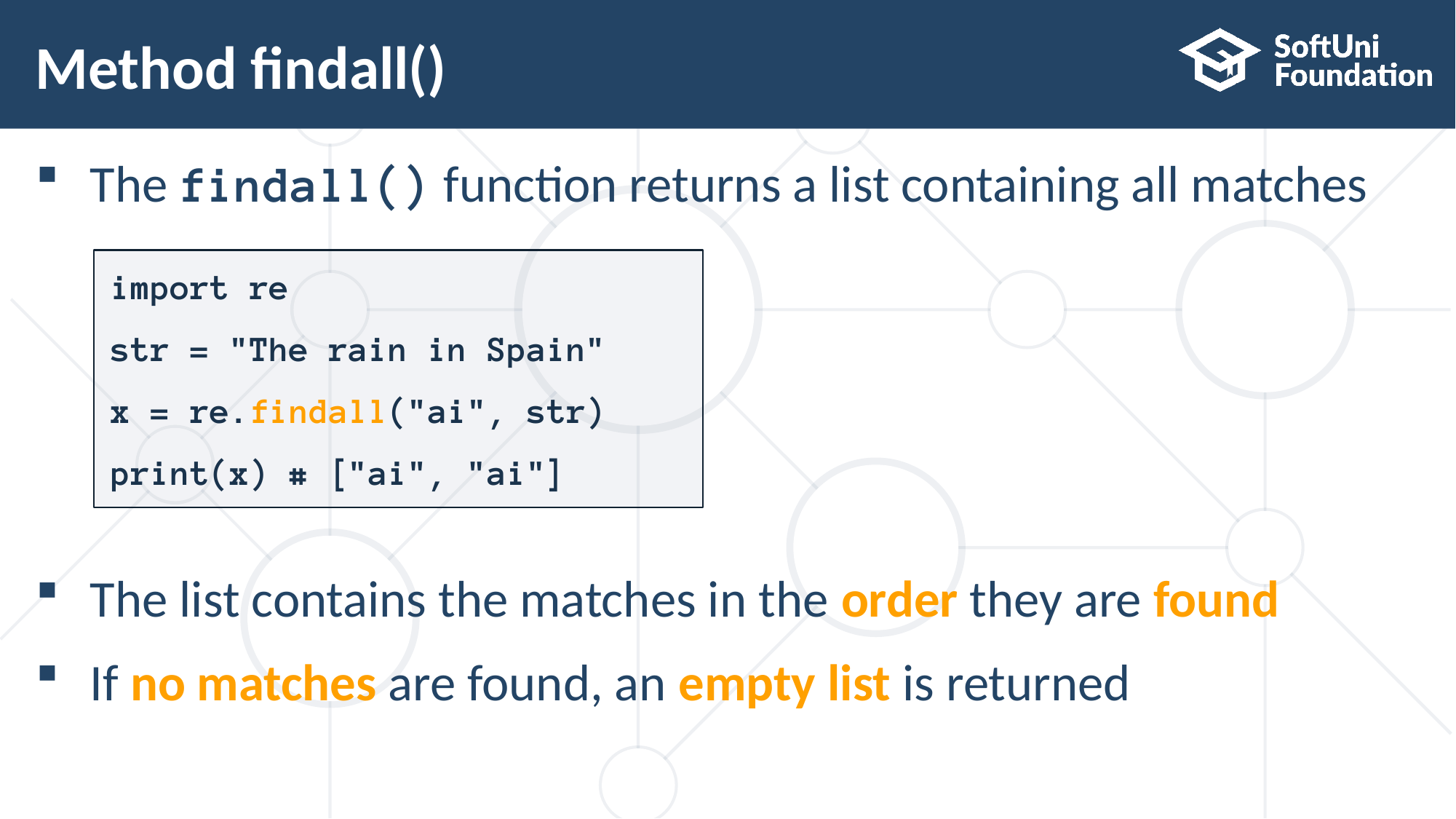

# Method findall()
The findall() function returns a list containing all matches

The list contains the matches in the order they are found
If no matches are found, an empty list is returned
import re
str = "The rain in Spain"
x = re.findall("ai", str)
print(x) # ["ai", "ai"]